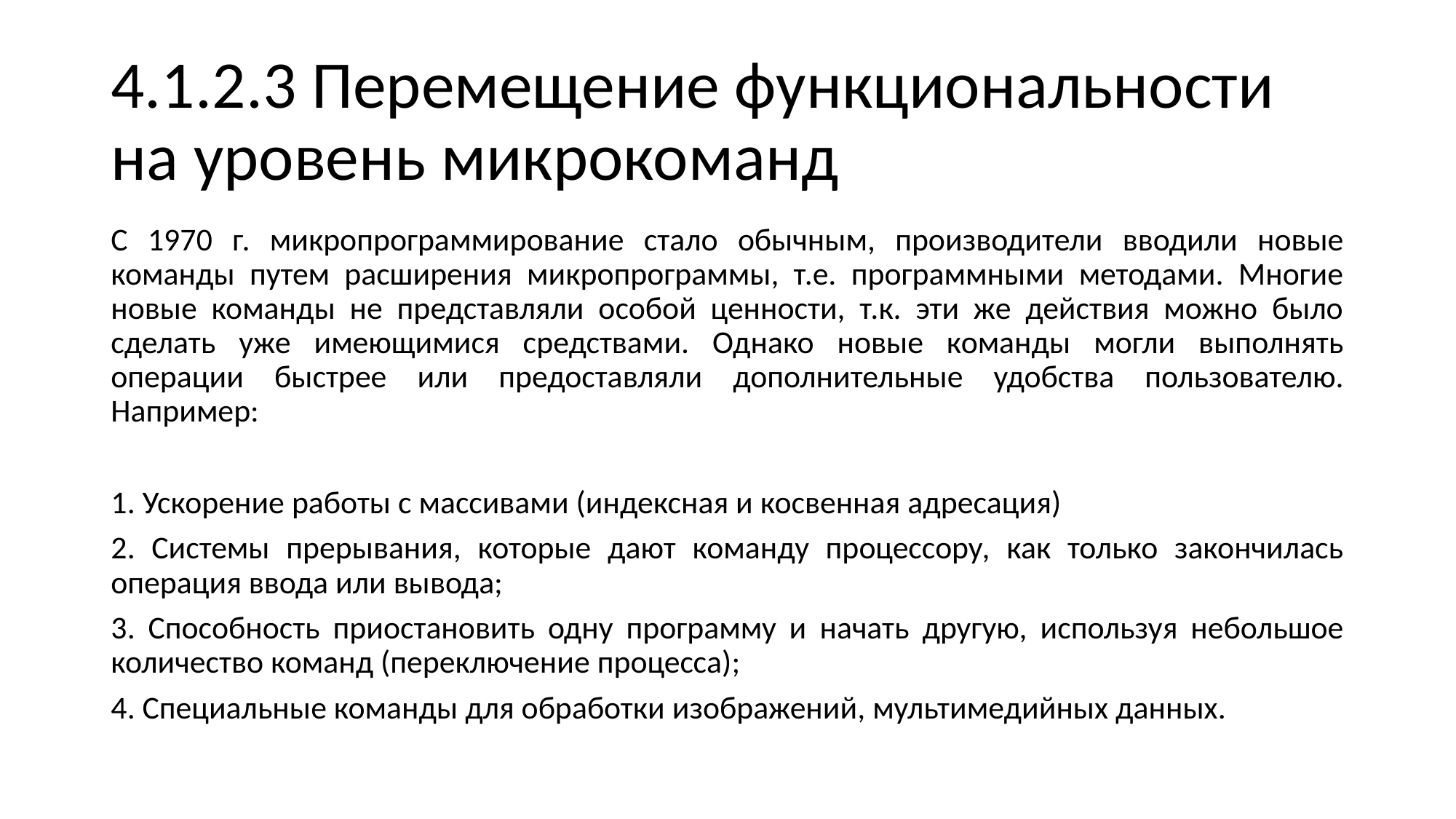

# 4.1.2.3 Перемещение функциональности на уровень микрокоманд
С 1970 г. микропрограммирование стало обычным, производители вводили новые команды путем расширения микропрограммы, т.е. программными методами. Многие новые команды не представляли особой ценности, т.к. эти же действия можно было сделать уже имеющимися средствами. Однако новые команды могли выполнять операции быстрее или предоставляли дополнительные удобства пользователю. Например:

1. Ускорение работы с массивами (индексная и косвенная адресация)
2. Системы прерывания, которые дают команду процессору, как только закончилась операция ввода или вывода;
3. Способность приостановить одну программу и начать другую, используя небольшое количество команд (переключение процесса);
4. Специальные команды для обработки изображений, мультимедийных данных.